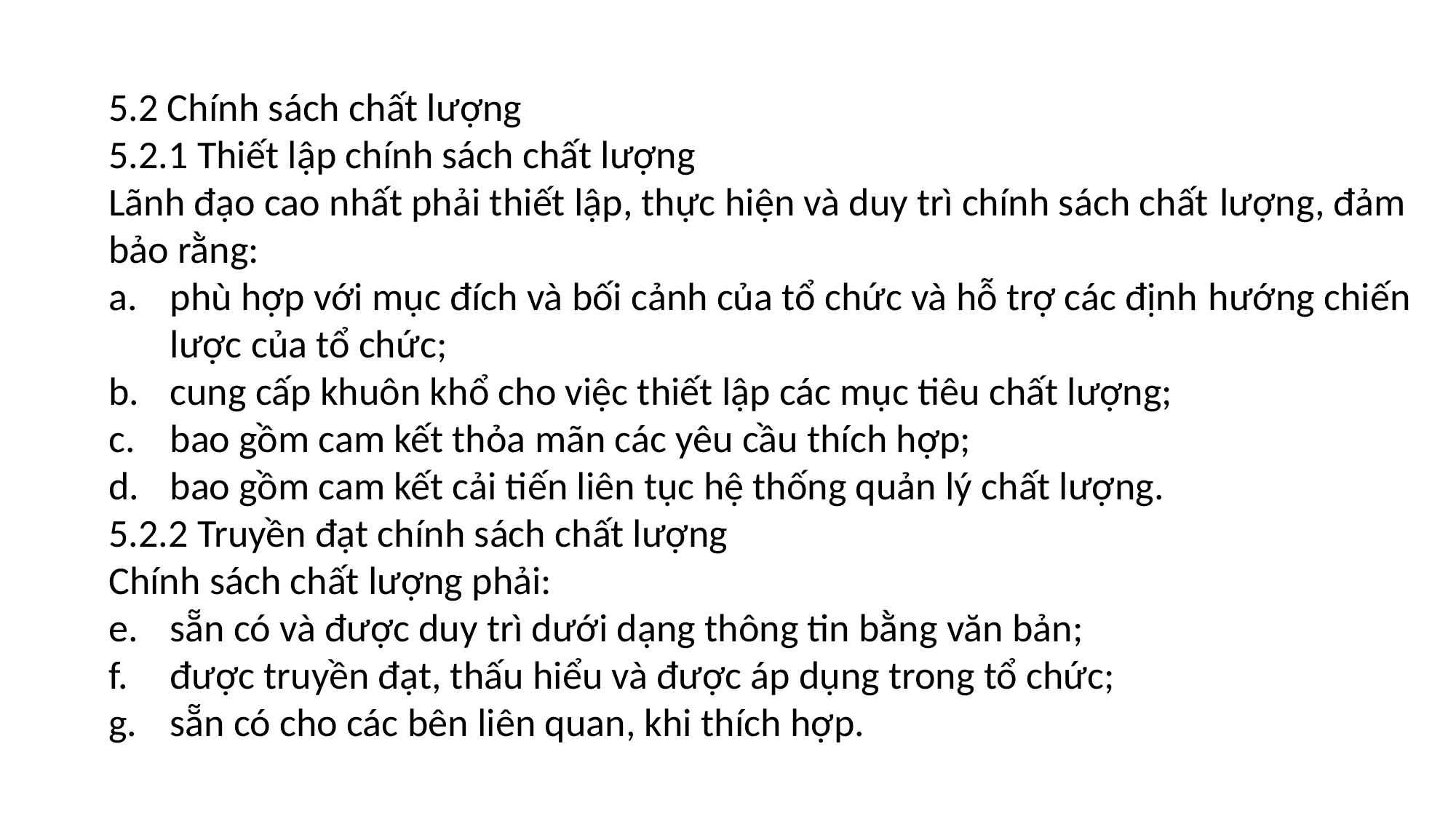

5.2 Chính sách chất lượng
5.2.1 Thiết lập chính sách chất lượng
Lãnh đạo cao nhất phải thiết lập, thực hiện và duy trì chính sách chất lượng, đảm bảo rằng:
phù hợp với mục đích và bối cảnh của tổ chức và hỗ trợ các định hướng chiến lược của tổ chức;
cung cấp khuôn khổ cho việc thiết lập các mục tiêu chất lượng;
bao gồm cam kết thỏa mãn các yêu cầu thích hợp;
bao gồm cam kết cải tiến liên tục hệ thống quản lý chất lượng.
5.2.2 Truyền đạt chính sách chất lượng
Chính sách chất lượng phải:
sẵn có và được duy trì dưới dạng thông tin bằng văn bản;
được truyền đạt, thấu hiểu và được áp dụng trong tổ chức;
sẵn có cho các bên liên quan, khi thích hợp.